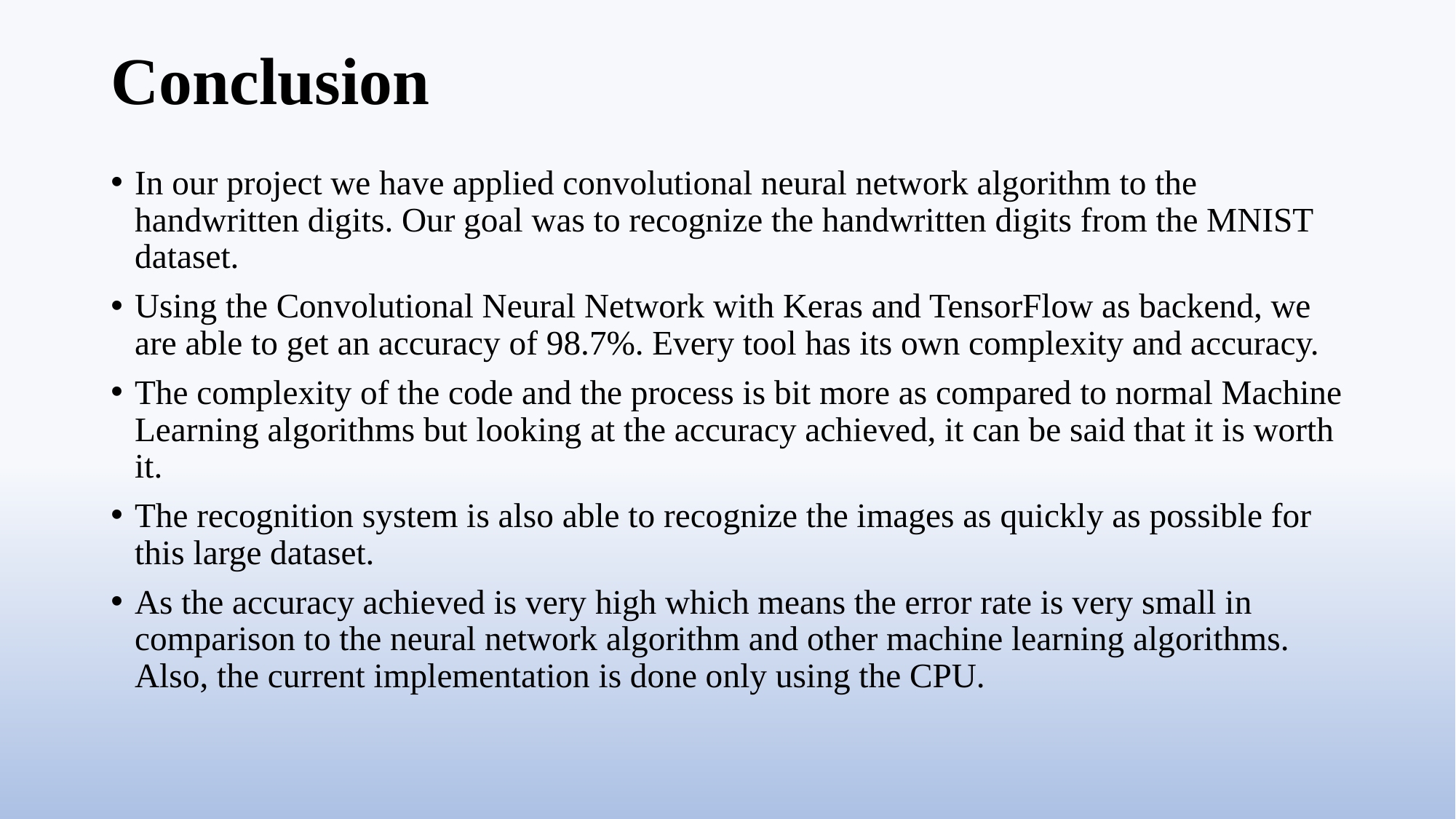

# Conclusion
In our project we have applied convolutional neural network algorithm to the handwritten digits. Our goal was to recognize the handwritten digits from the MNIST dataset.
Using the Convolutional Neural Network with Keras and TensorFlow as backend, we are able to get an accuracy of 98.7%. Every tool has its own complexity and accuracy.
The complexity of the code and the process is bit more as compared to normal Machine Learning algorithms but looking at the accuracy achieved, it can be said that it is worth it.
The recognition system is also able to recognize the images as quickly as possible for this large dataset.
As the accuracy achieved is very high which means the error rate is very small in comparison to the neural network algorithm and other machine learning algorithms. Also, the current implementation is done only using the CPU.